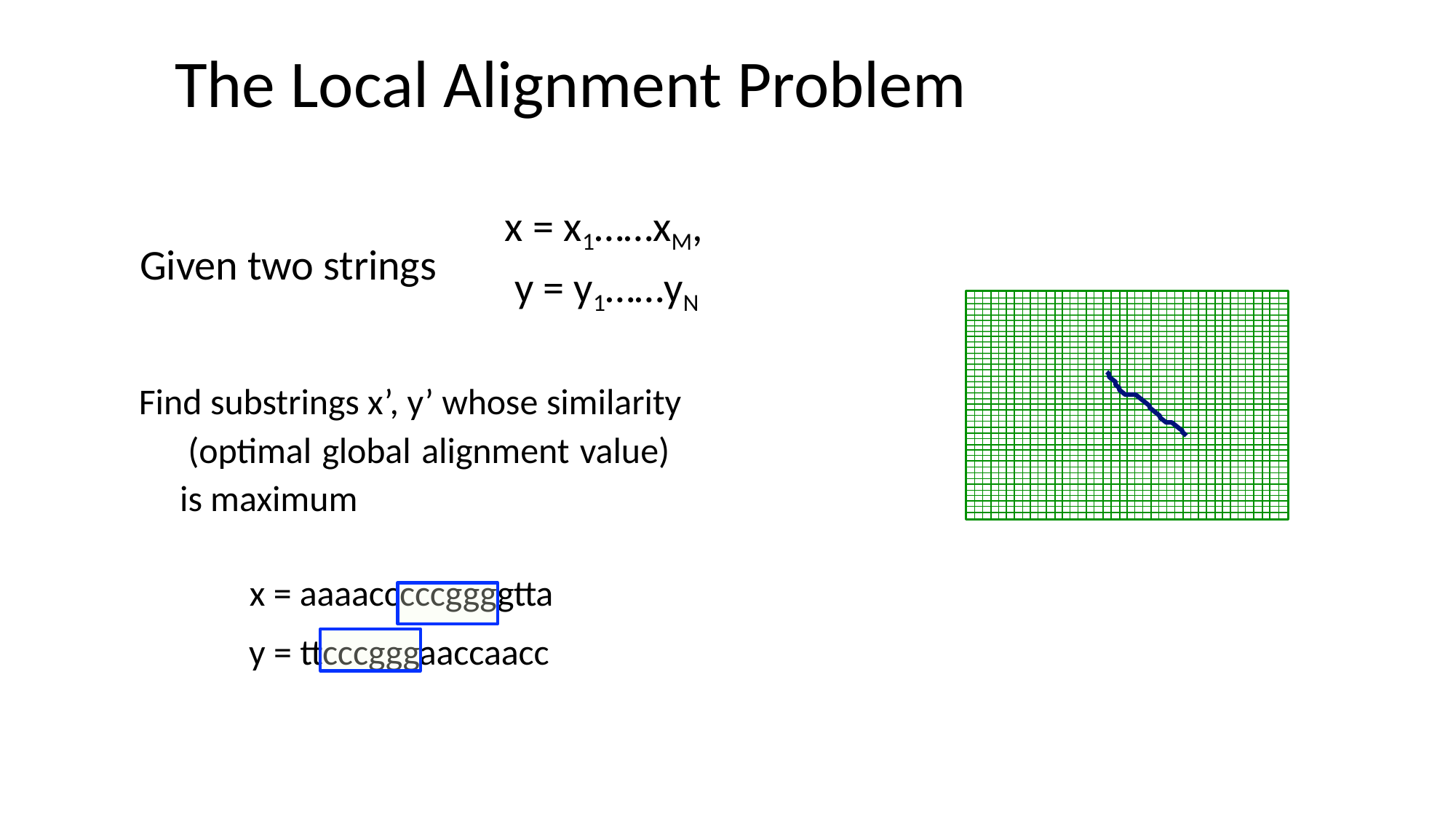

The Local Alignment Problem
x = x1……xM,  y = y1……yN
Given two strings

Find substrings x’, y’ whose similarity  (optimal global alignment value)  is maximum

x = aaaacccccggggtta

y = ttcccgggaaccaacc